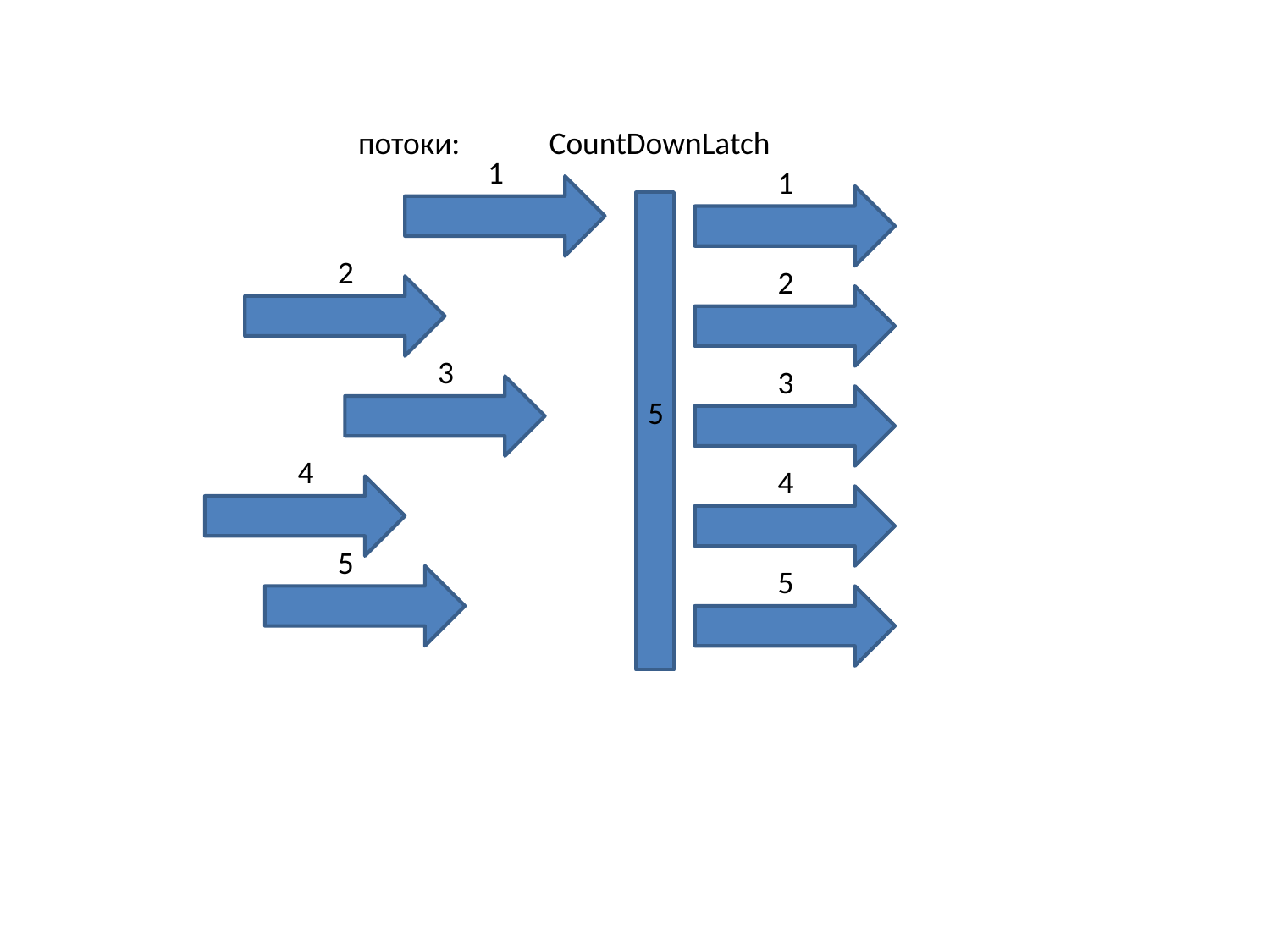

потоки:
CountDownLatch
1
1

2
2

3

3

5

4
4

5
5